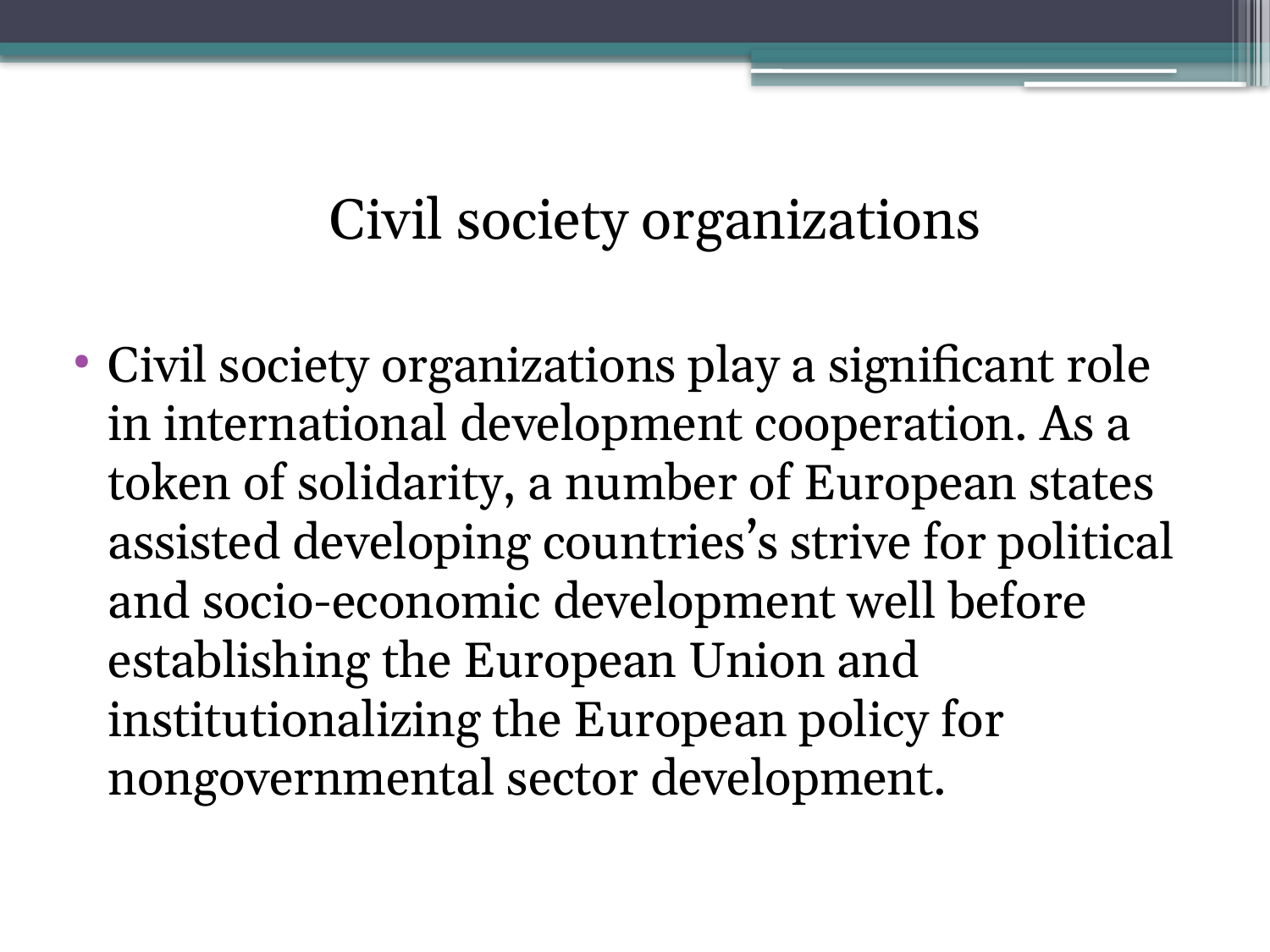

Civil society organizations
Civil society organizations play a significant role in international development cooperation. As a token of solidarity, a number of European states assisted developing countries’s strive for political and socio-economic development well before establishing the European Union and institutionalizing the European policy for nongovernmental sector development.